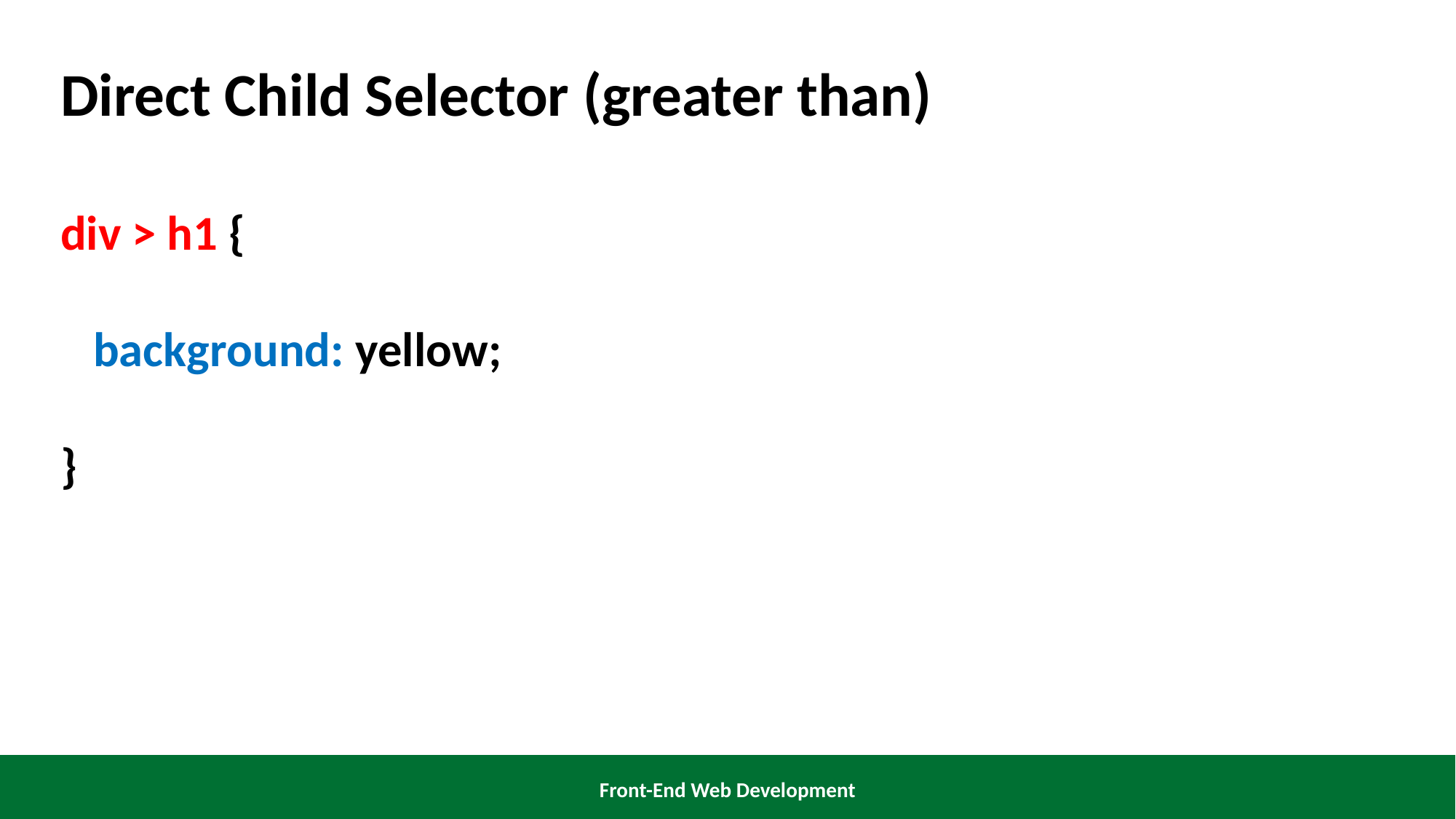

Direct Child Selector (greater than)

div > h1 {

   background: yellow;

}